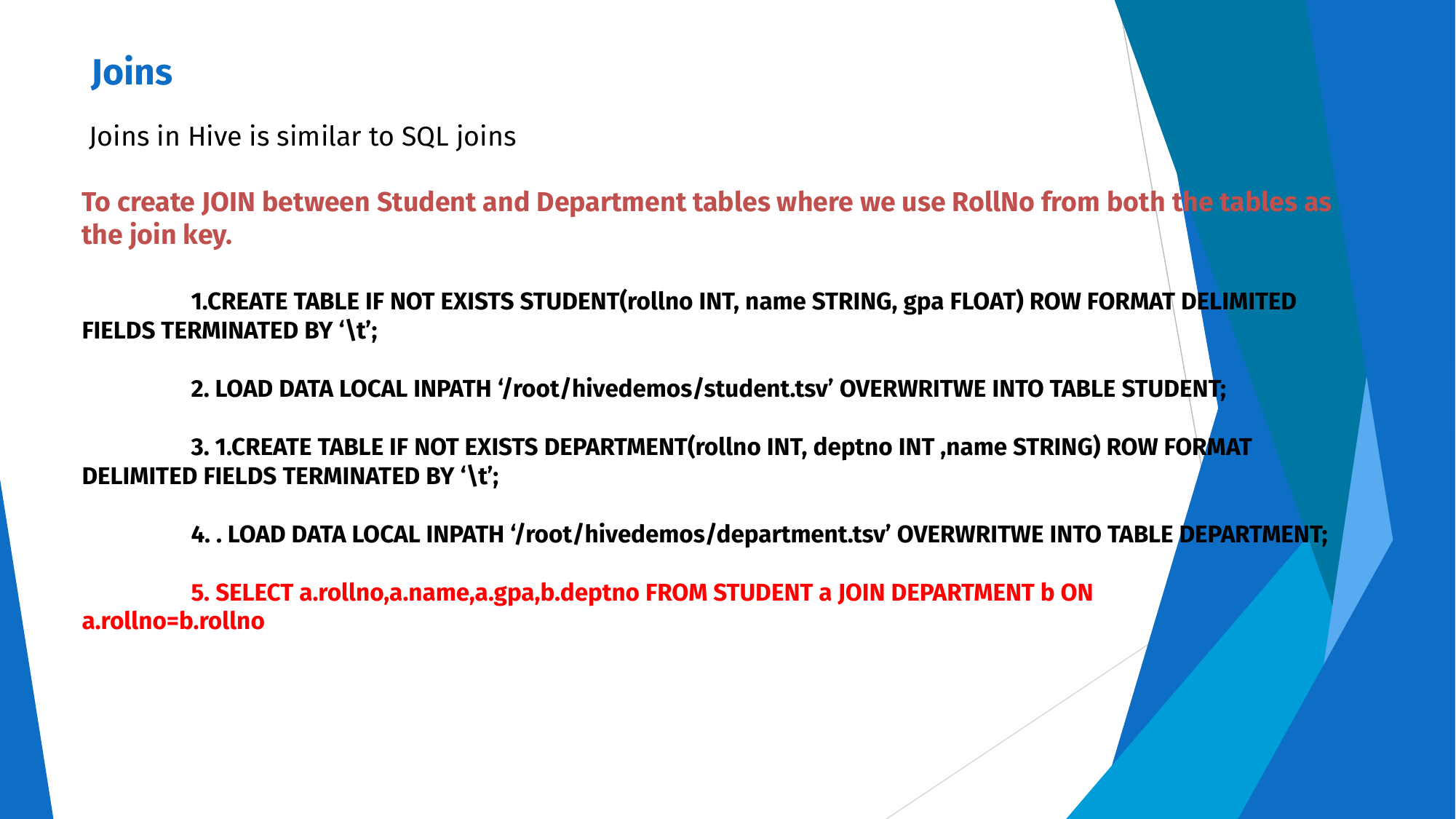

# Joins
 Joins in Hive is similar to SQL joins

To create JOIN between Student and Department tables where we use RollNo from both the tables as the join key.

	1.CREATE TABLE IF NOT EXISTS STUDENT(rollno INT, name STRING, gpa FLOAT) ROW FORMAT DELIMITED FIELDS TERMINATED BY ‘\t’;

	2. LOAD DATA LOCAL INPATH ‘/root/hivedemos/student.tsv’ OVERWRITWE INTO TABLE STUDENT;

	3. 1.CREATE TABLE IF NOT EXISTS DEPARTMENT(rollno INT, deptno INT ,name STRING) ROW FORMAT DELIMITED FIELDS TERMINATED BY ‘\t’;

	4. . LOAD DATA LOCAL INPATH ‘/root/hivedemos/department.tsv’ OVERWRITWE INTO TABLE DEPARTMENT;

	5. SELECT a.rollno,a.name,a.gpa,b.deptno FROM STUDENT a JOIN DEPARTMENT b ON 	a.rollno=b.rollno